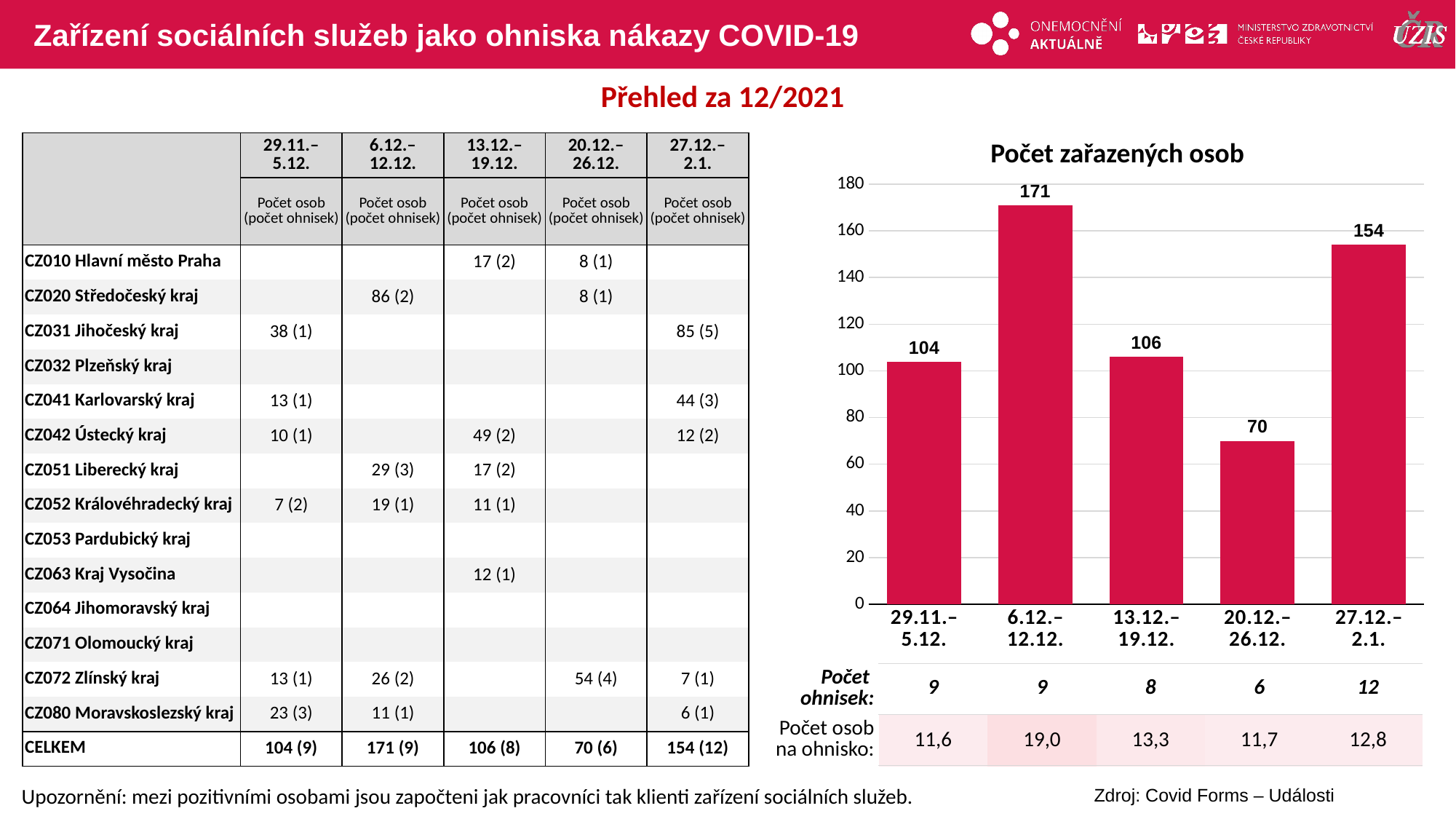

# Zařízení sociálních služeb jako ohniska nákazy COVID-19
Přehled za 12/2021
Počet zařazených osob
|  | 29.11.– 5.12. | 6.12.– 12.12. | 13.12.– 19.12. | 20.12.– 26.12. | 27.12.– 2.1. |
| --- | --- | --- | --- | --- | --- |
|  | Počet osob (počet ohnisek) | Počet osob (počet ohnisek) | Počet osob (počet ohnisek) | Počet osob (počet ohnisek) | Počet osob (počet ohnisek) |
| CZ010 Hlavní město Praha |  |  | 17 (2) | 8 (1) |  |
| CZ020 Středočeský kraj |  | 86 (2) |  | 8 (1) |  |
| CZ031 Jihočeský kraj | 38 (1) |  |  |  | 85 (5) |
| CZ032 Plzeňský kraj |  |  |  |  |  |
| CZ041 Karlovarský kraj | 13 (1) |  |  |  | 44 (3) |
| CZ042 Ústecký kraj | 10 (1) |  | 49 (2) |  | 12 (2) |
| CZ051 Liberecký kraj |  | 29 (3) | 17 (2) |  |  |
| CZ052 Královéhradecký kraj | 7 (2) | 19 (1) | 11 (1) |  |  |
| CZ053 Pardubický kraj |  |  |  |  |  |
| CZ063 Kraj Vysočina |  |  | 12 (1) |  |  |
| CZ064 Jihomoravský kraj |  |  |  |  |  |
| CZ071 Olomoucký kraj |  |  |  |  |  |
| CZ072 Zlínský kraj | 13 (1) | 26 (2) |  | 54 (4) | 7 (1) |
| CZ080 Moravskoslezský kraj | 23 (3) | 11 (1) |  |  | 6 (1) |
| CELKEM | 104 (9) | 171 (9) | 106 (8) | 70 (6) | 154 (12) |

### Chart

| Category | osoby |
|---|---|
| 29.11.–
5.12. | 104.0 |
| 6.12.–
12.12. | 171.0 |
| 13.12.–
19.12. | 106.0 |
| 20.12.–
26.12. | 70.0 |
| 27.12.–
2.1. | 154.0 |
| 9 | 9 | 8 | 6 | 12 |
| --- | --- | --- | --- | --- |
| 11,6 | 19,0 | 13,3 | 11,7 | 12,8 |
| Počet ohnisek: |  |  |  |  |  |  |  |
| --- | --- | --- | --- | --- | --- | --- | --- |
| Počet osob na ohnisko: |  |  |  |  |  |  |  |
Upozornění: mezi pozitivními osobami jsou započteni jak pracovníci tak klienti zařízení sociálních služeb.
Zdroj: Covid Forms – Události